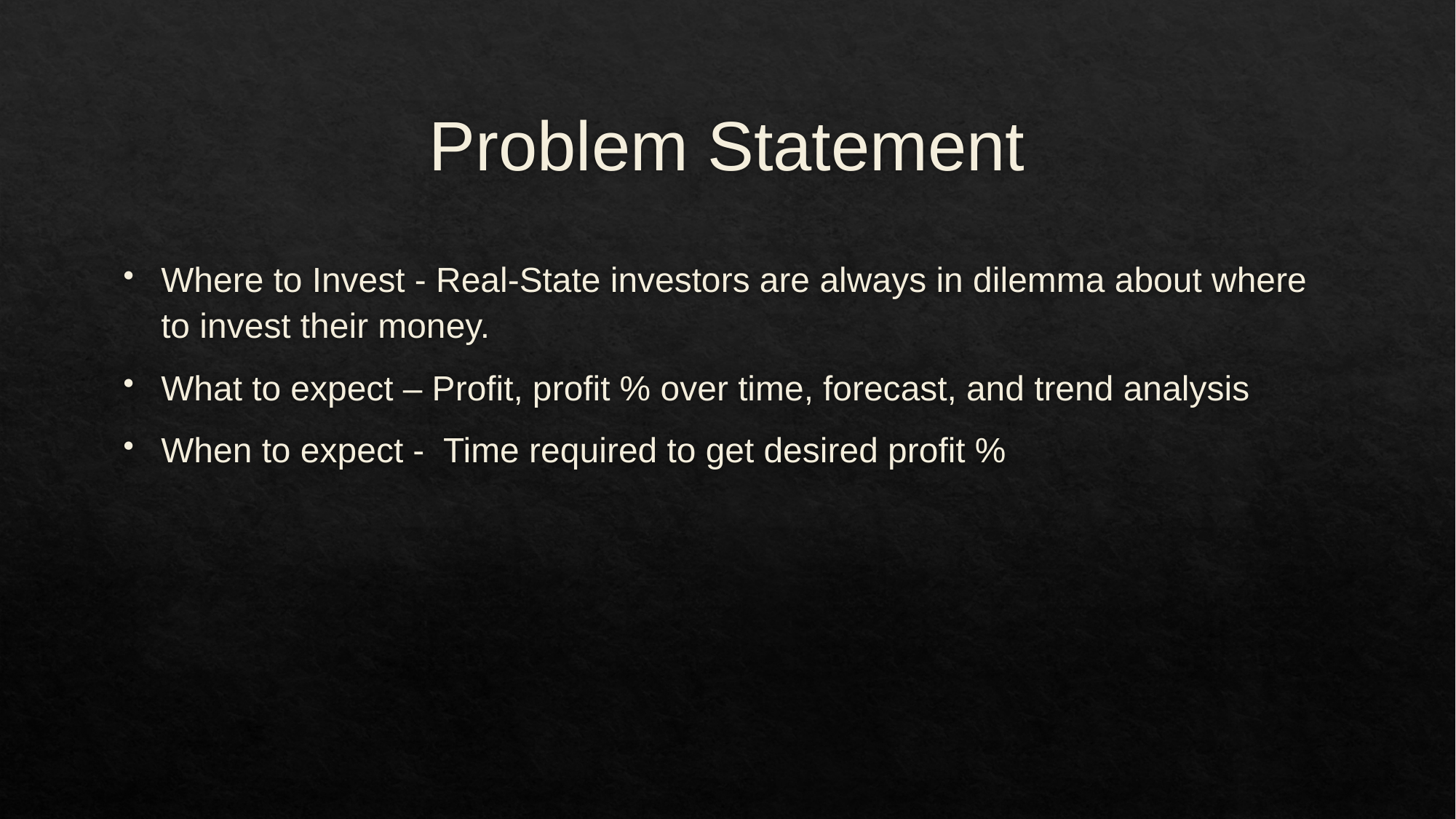

# Problem Statement
Where to Invest - Real-State investors are always in dilemma about where to invest their money.
What to expect – Profit, profit % over time, forecast, and trend analysis
When to expect -  Time required to get desired profit %